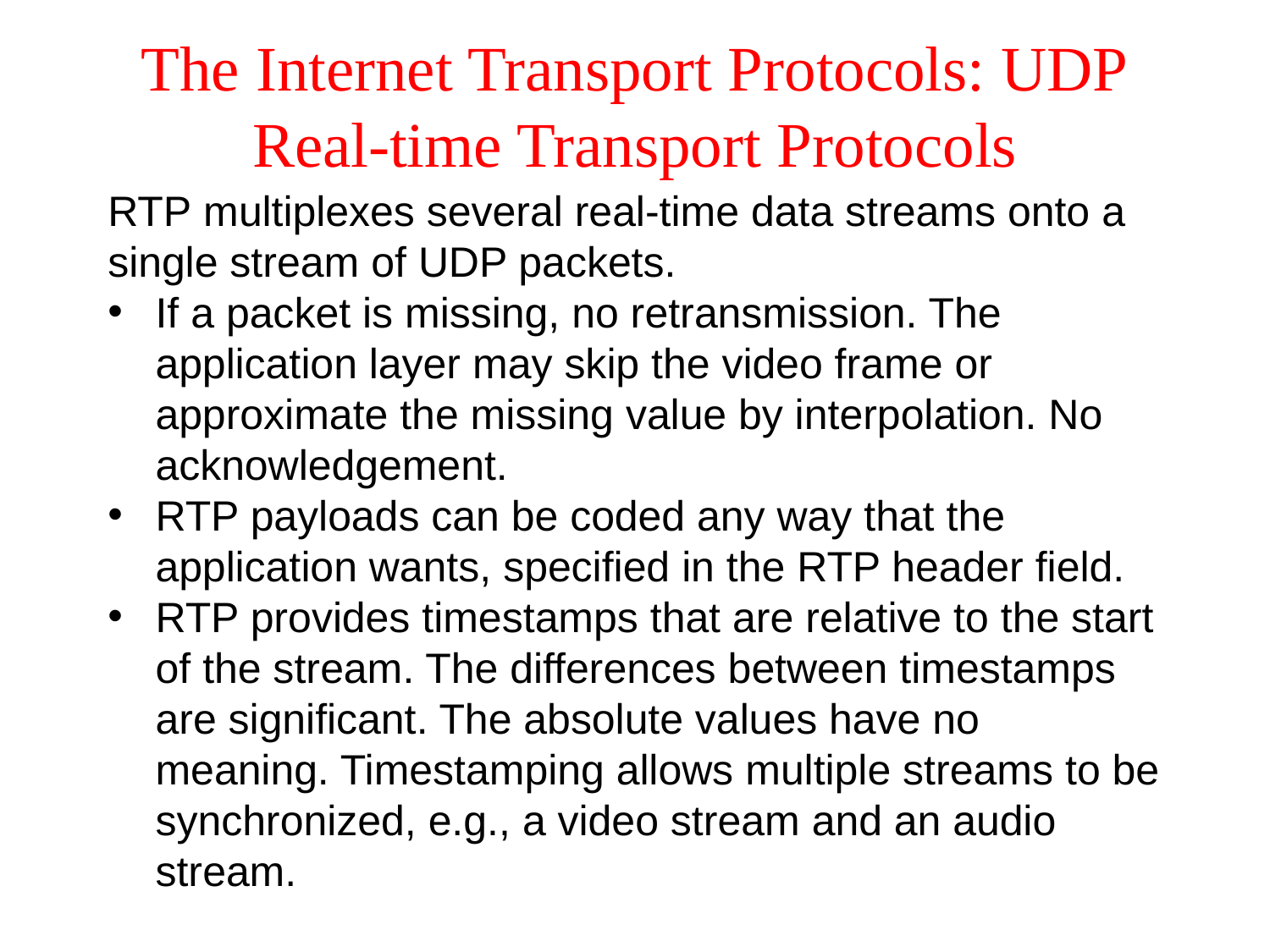

# The Internet Transport Protocols: UDP Real-time Transport Protocols
RTP multiplexes several real-time data streams onto a single stream of UDP packets.
If a packet is missing, no retransmission. The application layer may skip the video frame or approximate the missing value by interpolation. No acknowledgement.
RTP payloads can be coded any way that the application wants, specified in the RTP header field.
RTP provides timestamps that are relative to the start of the stream. The differences between timestamps are significant. The absolute values have no meaning. Timestamping allows multiple streams to be synchronized, e.g., a video stream and an audio stream.